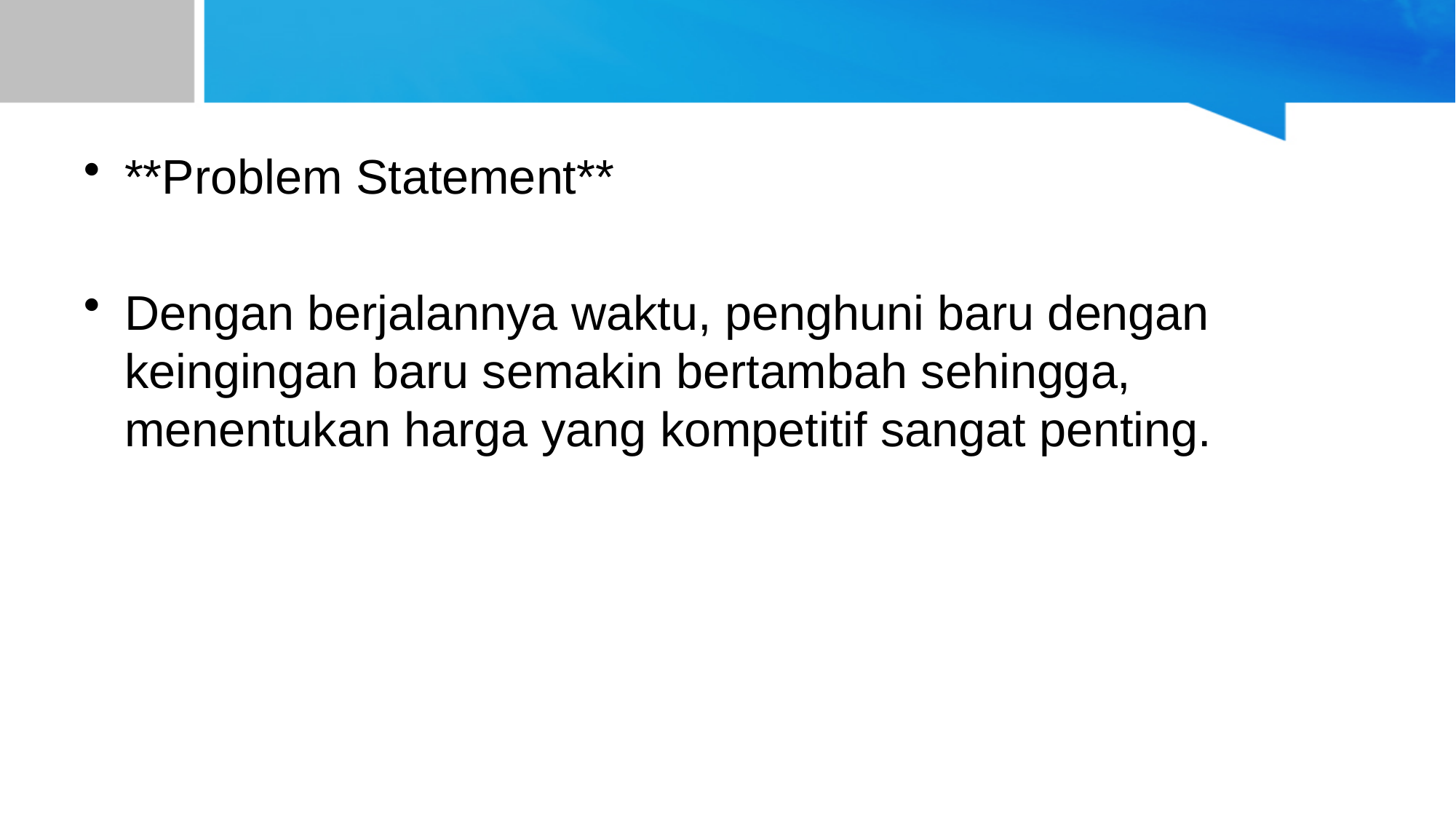

#
**Problem Statement**

Dengan berjalannya waktu, penghuni baru dengan keingingan baru semakin bertambah sehingga, menentukan harga yang kompetitif sangat penting.